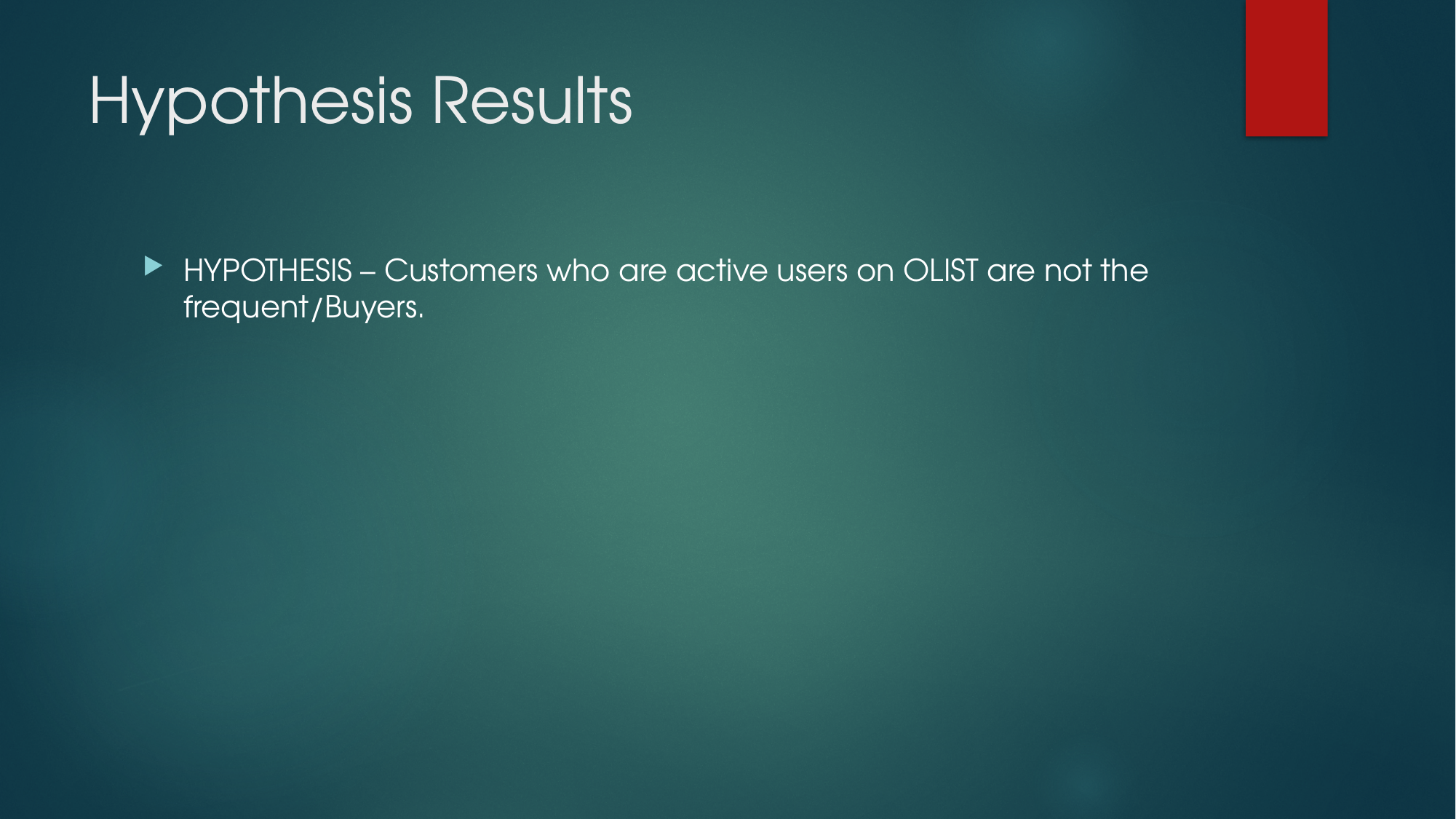

# Hypothesis Results
HYPOTHESIS – Customers who are active users on OLIST are not the frequent/Buyers.